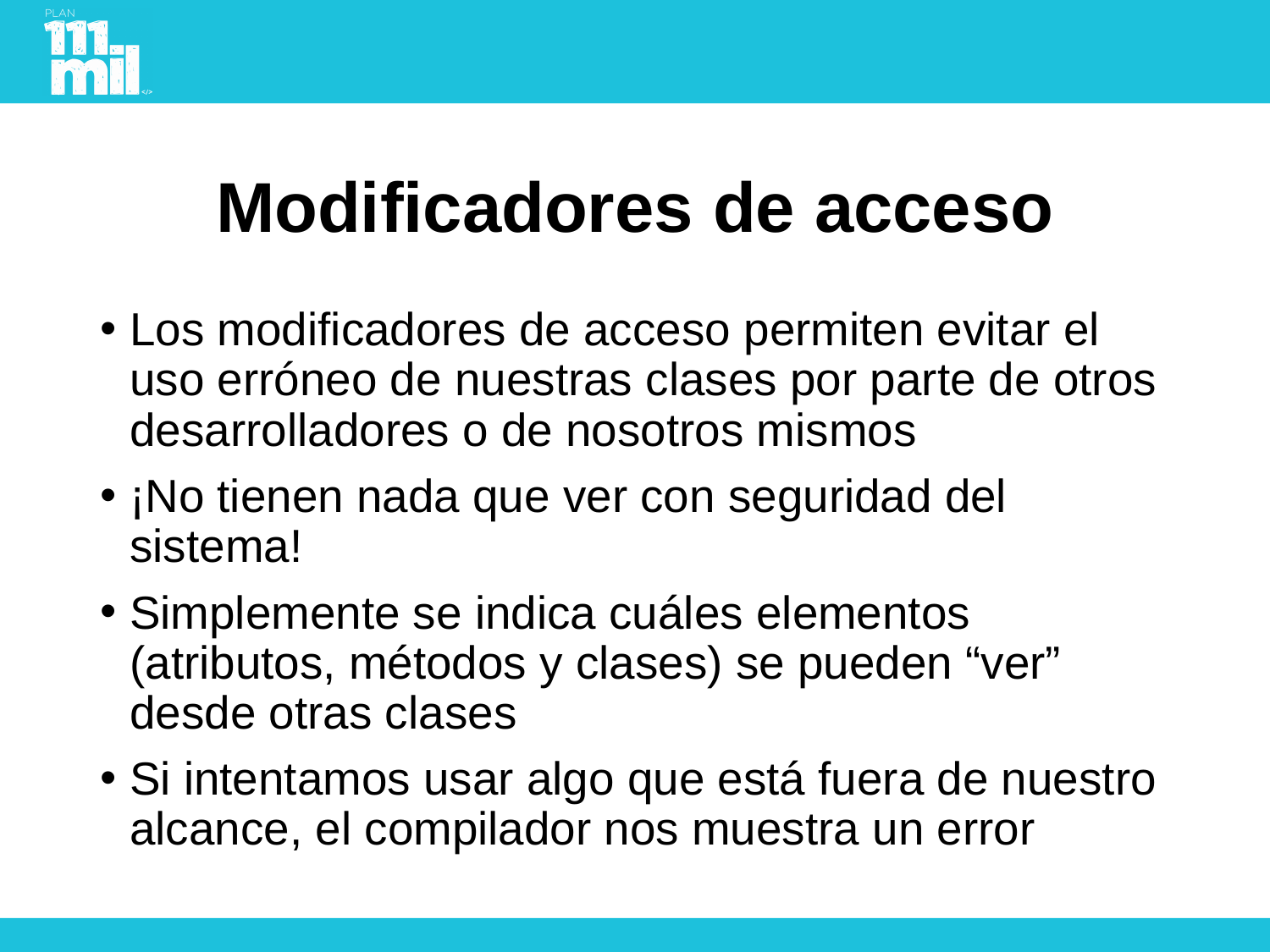

# Modificadores de acceso
Los modificadores de acceso permiten evitar el uso erróneo de nuestras clases por parte de otros desarrolladores o de nosotros mismos
¡No tienen nada que ver con seguridad del sistema!
Simplemente se indica cuáles elementos (atributos, métodos y clases) se pueden “ver” desde otras clases
Si intentamos usar algo que está fuera de nuestro alcance, el compilador nos muestra un error